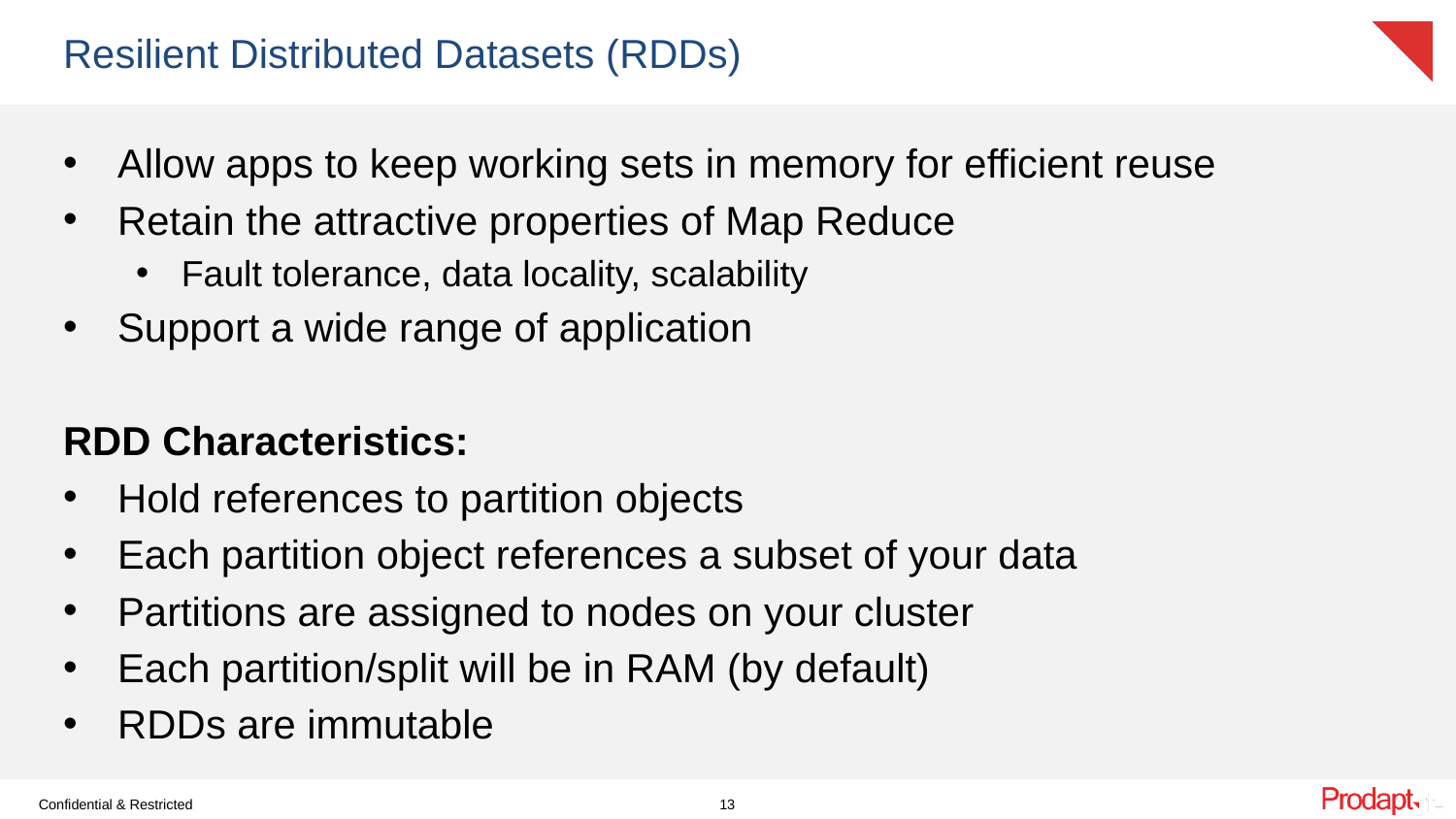

# Resilient Distributed Datasets (RDDs)
Allow apps to keep working sets in memory for efficient reuse
Retain the attractive properties of Map Reduce
Fault tolerance, data locality, scalability
Support a wide range of application

RDD Characteristics:
Hold references to partition objects
Each partition object references a subset of your data
Partitions are assigned to nodes on your cluster
Each partition/split will be in RAM (by default)
RDDs are immutable
13